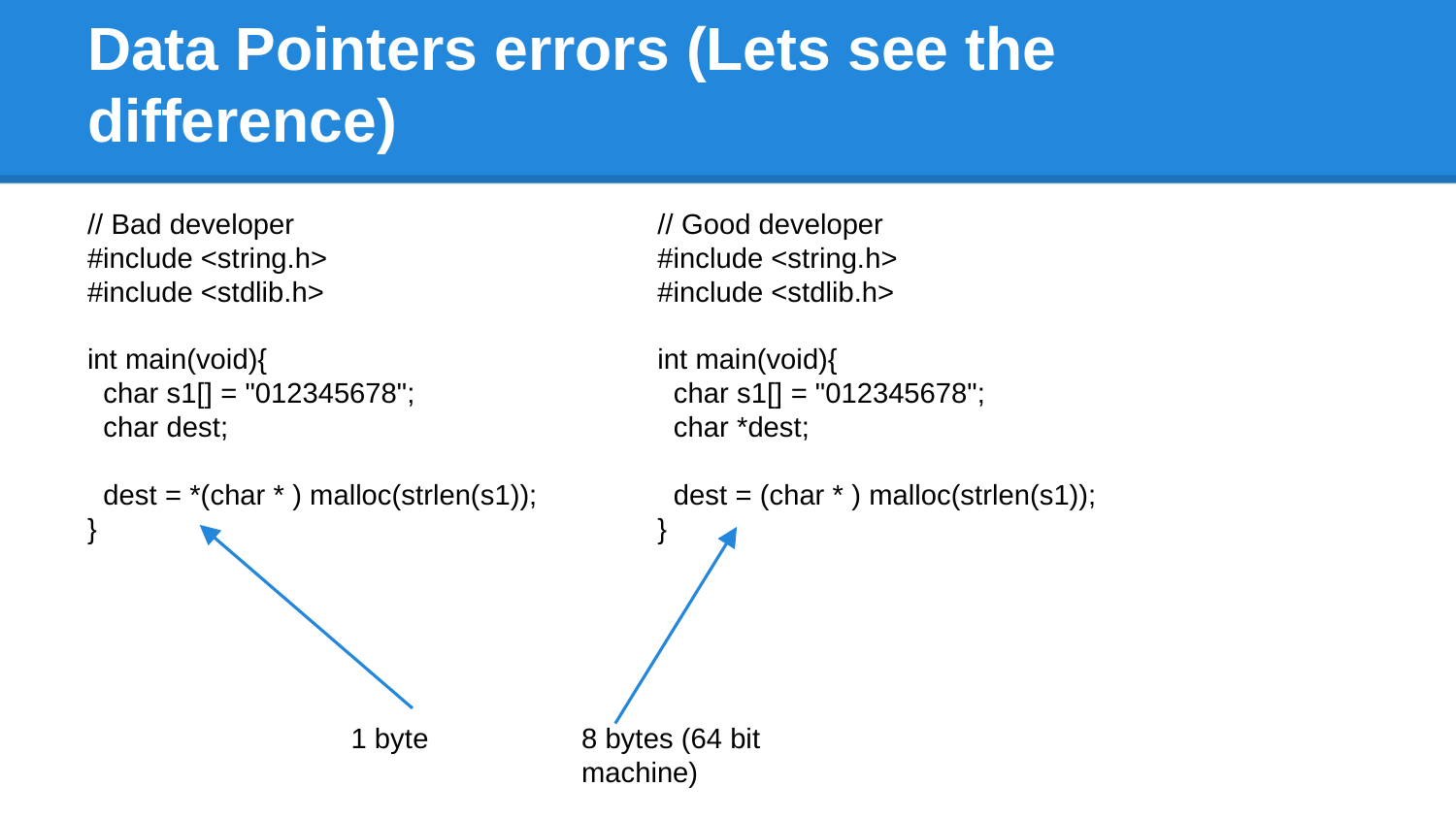

# Data Pointers errors (Lets see the difference)
// Bad developer
#include <string.h>
#include <stdlib.h>

int main(void){
  char s1[] = "012345678";
  char dest;

  dest = *(char * ) malloc(strlen(s1));
}

// Good developer
#include <string.h>
#include <stdlib.h>

int main(void){
  char s1[] = "012345678";
  char *dest;

  dest = (char * ) malloc(strlen(s1));
}

1 byte
8 bytes (64 bit machine)